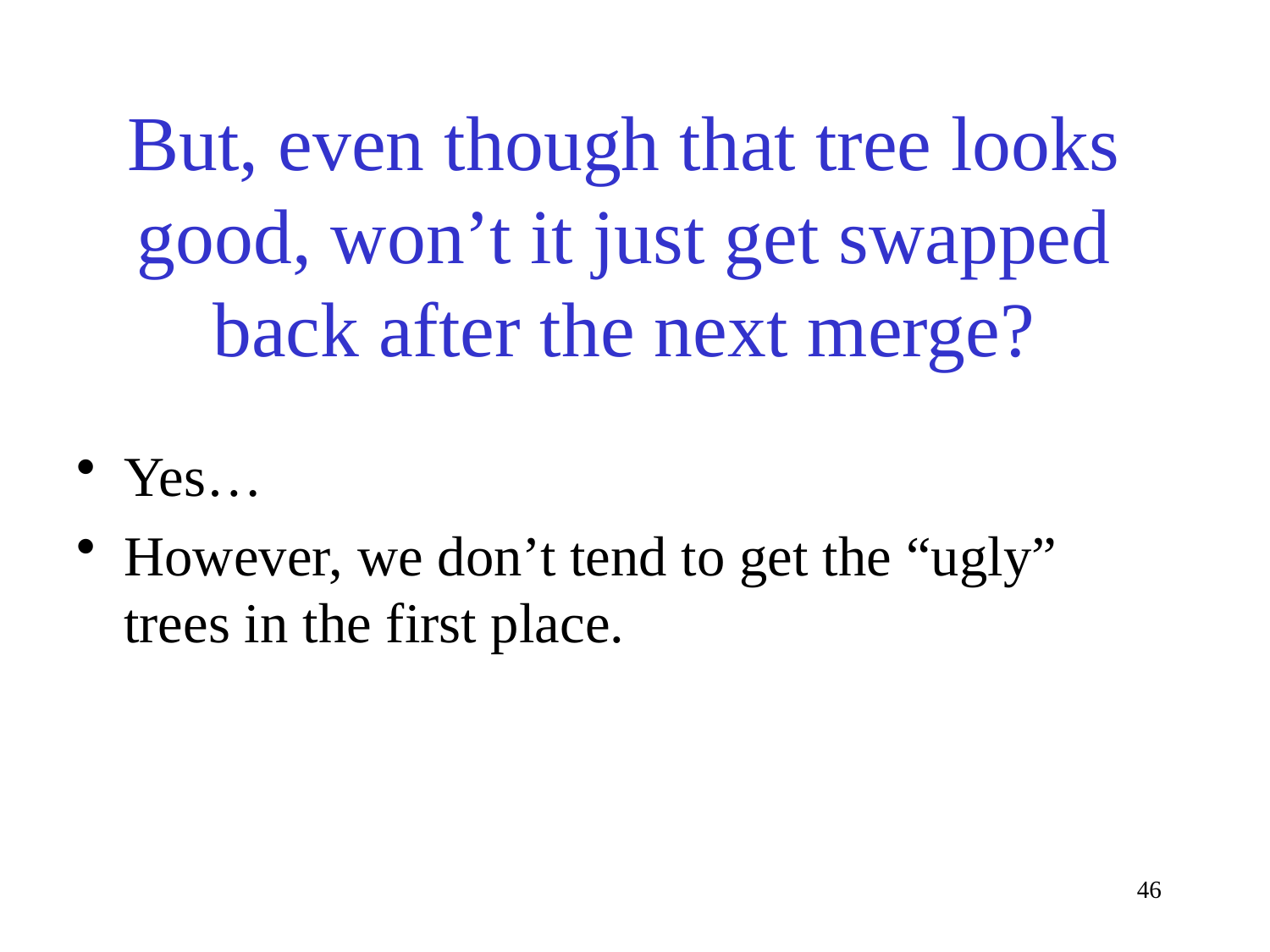

# But, even though that tree looks good, won’t it just get swapped back after the next merge?
Yes…
However, we don’t tend to get the “ugly” trees in the first place.
46